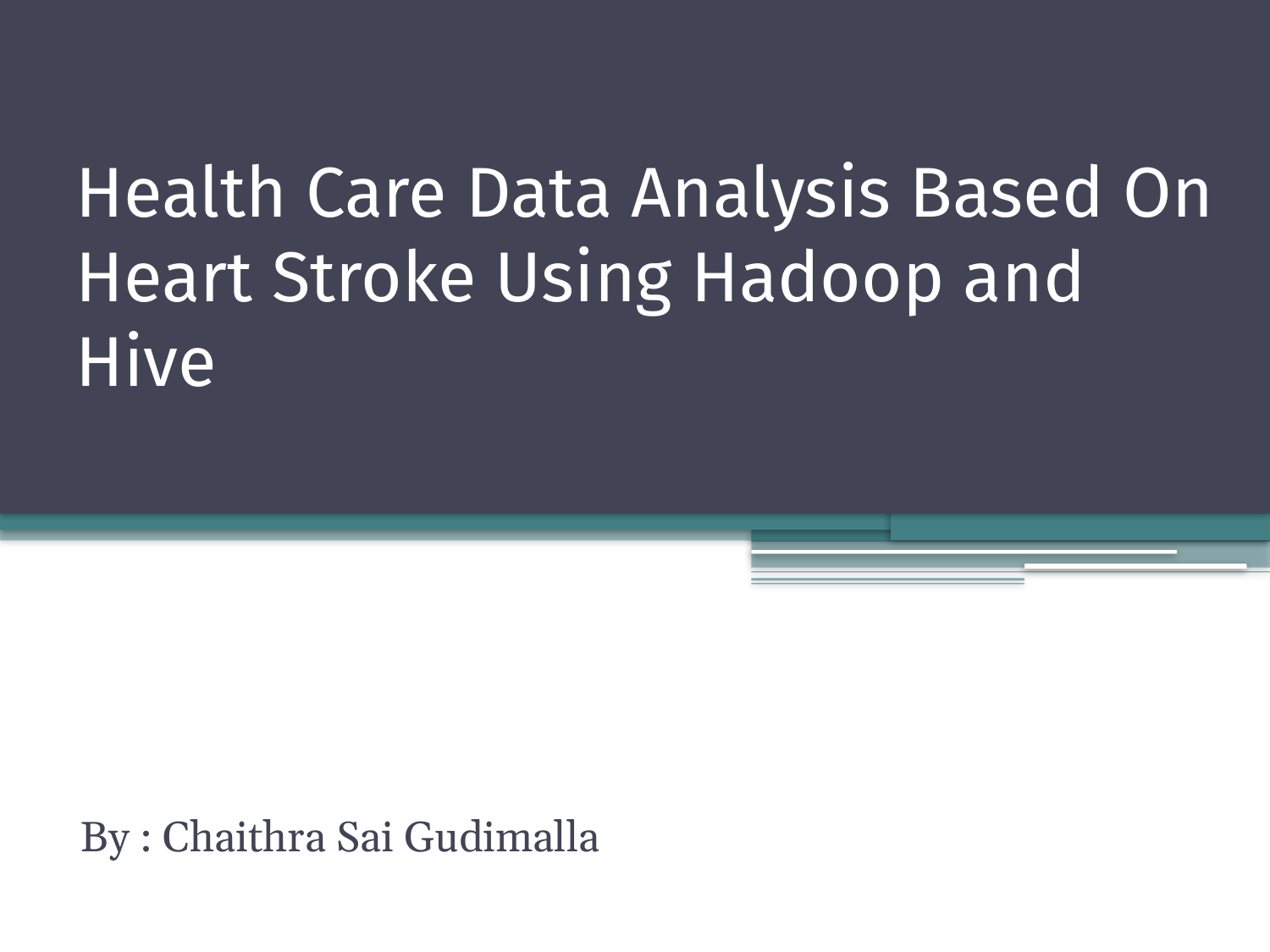

# Health Care Data Analysis Based On Heart Stroke Using Hadoop and Hive
By : Chaithra Sai Gudimalla